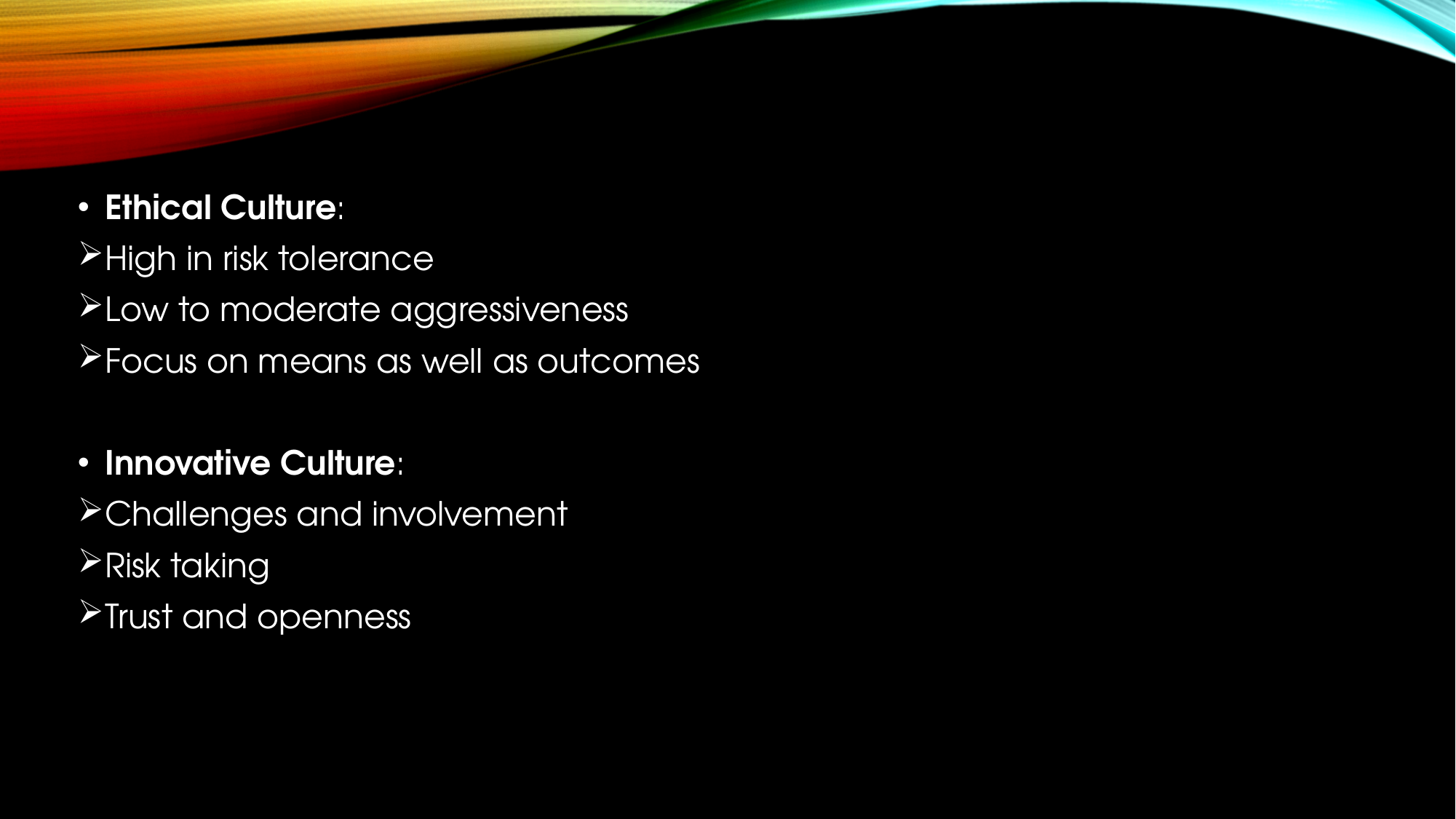

Ethical Culture:
High in risk tolerance
Low to moderate aggressiveness
Focus on means as well as outcomes

Innovative Culture:
Challenges and involvement
Risk taking
Trust and openness